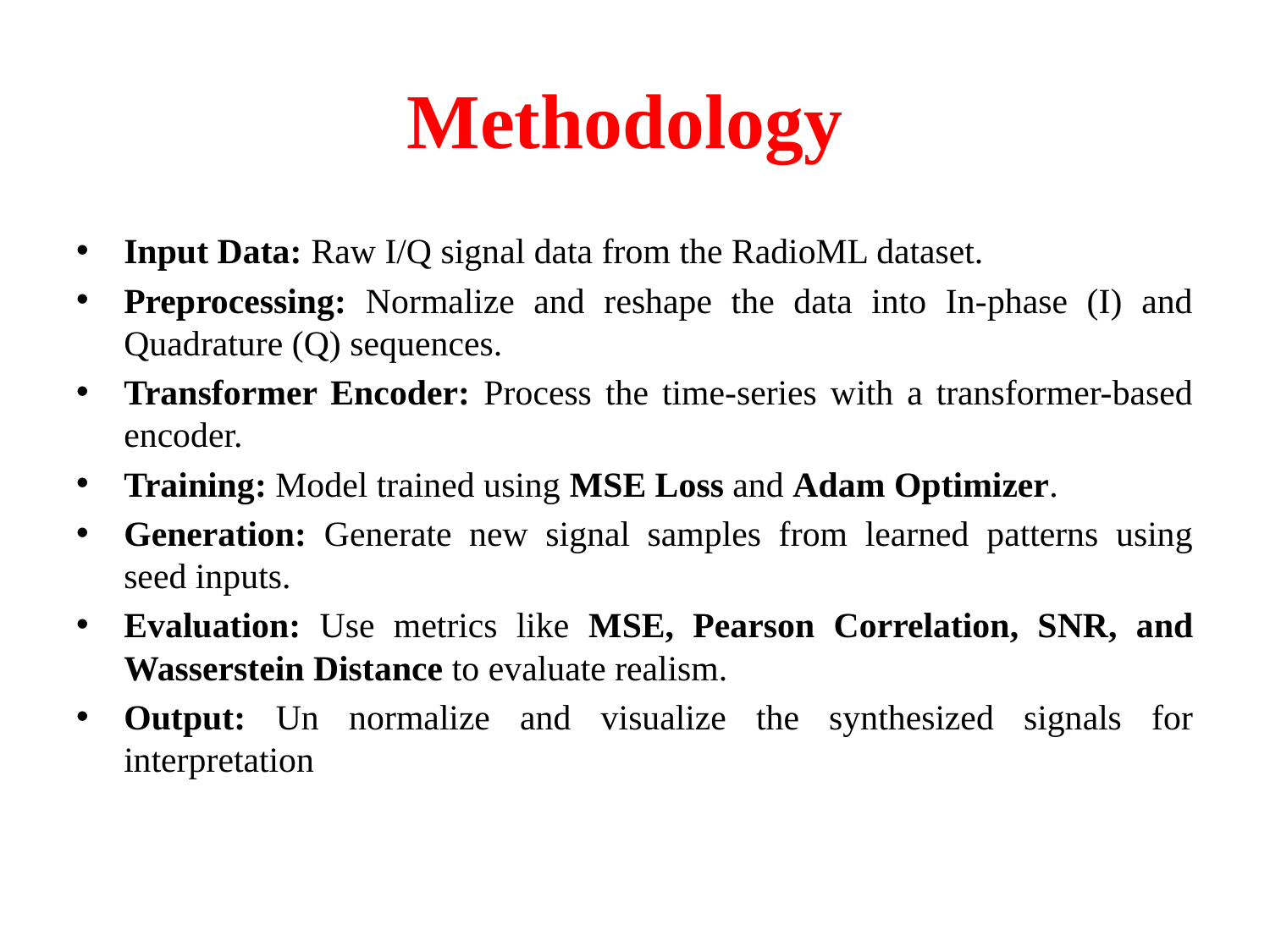

# Methodology
Input Data: Raw I/Q signal data from the RadioML dataset.
Preprocessing: Normalize and reshape the data into In-phase (I) and Quadrature (Q) sequences.
Transformer Encoder: Process the time-series with a transformer-based encoder.
Training: Model trained using MSE Loss and Adam Optimizer.
Generation: Generate new signal samples from learned patterns using seed inputs.
Evaluation: Use metrics like MSE, Pearson Correlation, SNR, and Wasserstein Distance to evaluate realism.
Output: Un normalize and visualize the synthesized signals for interpretation